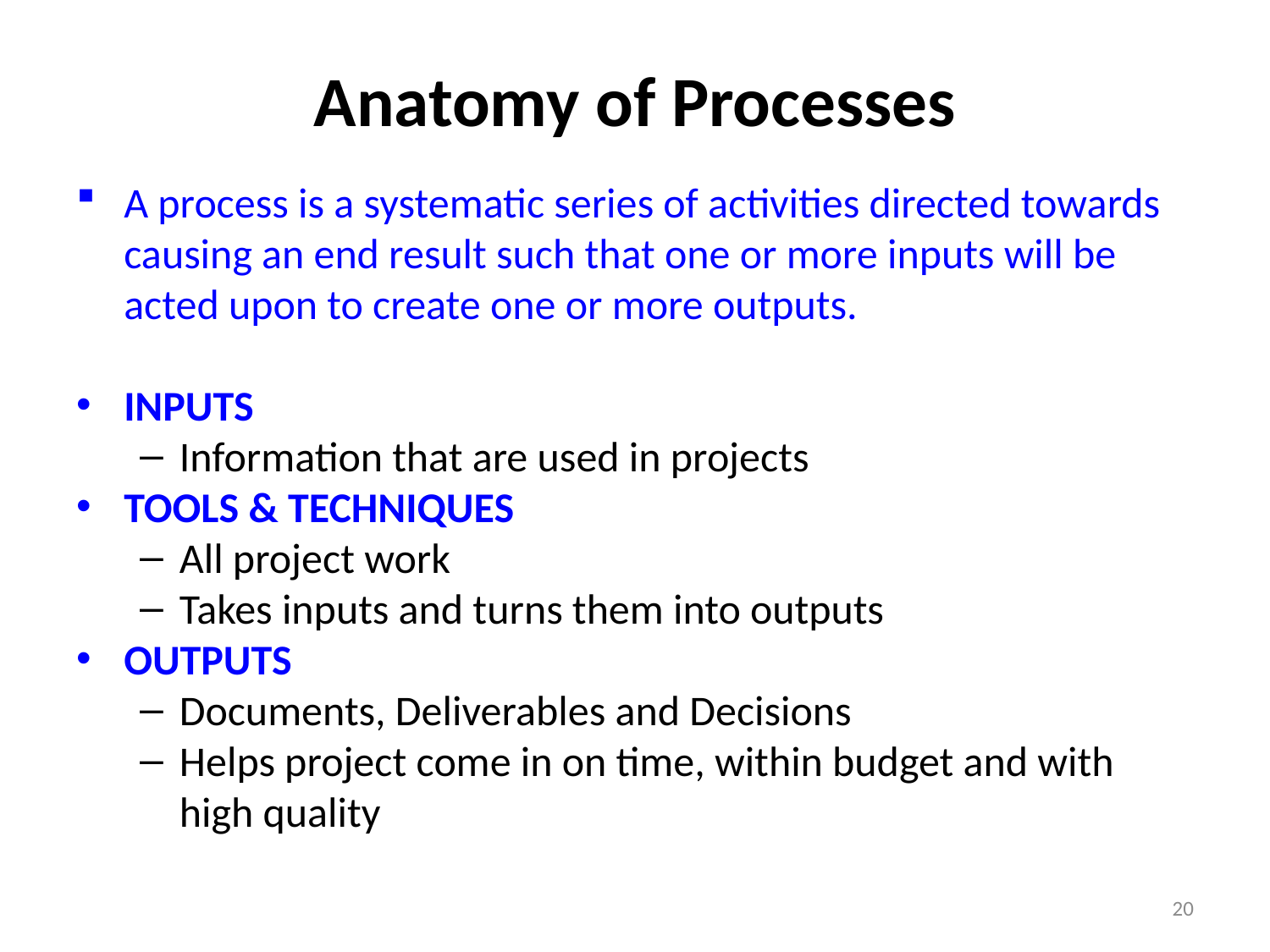

# Anatomy of Processes
A process is a systematic series of activities directed towards  causing an end result such that one or more inputs will be acted upon to create one or more outputs.

INPUTS
Information that are used in projects
TOOLS & TECHNIQUES
All project work
Takes inputs and turns them into outputs
OUTPUTS
Documents, Deliverables and Decisions
Helps project come in on time, within budget and with high quality
20